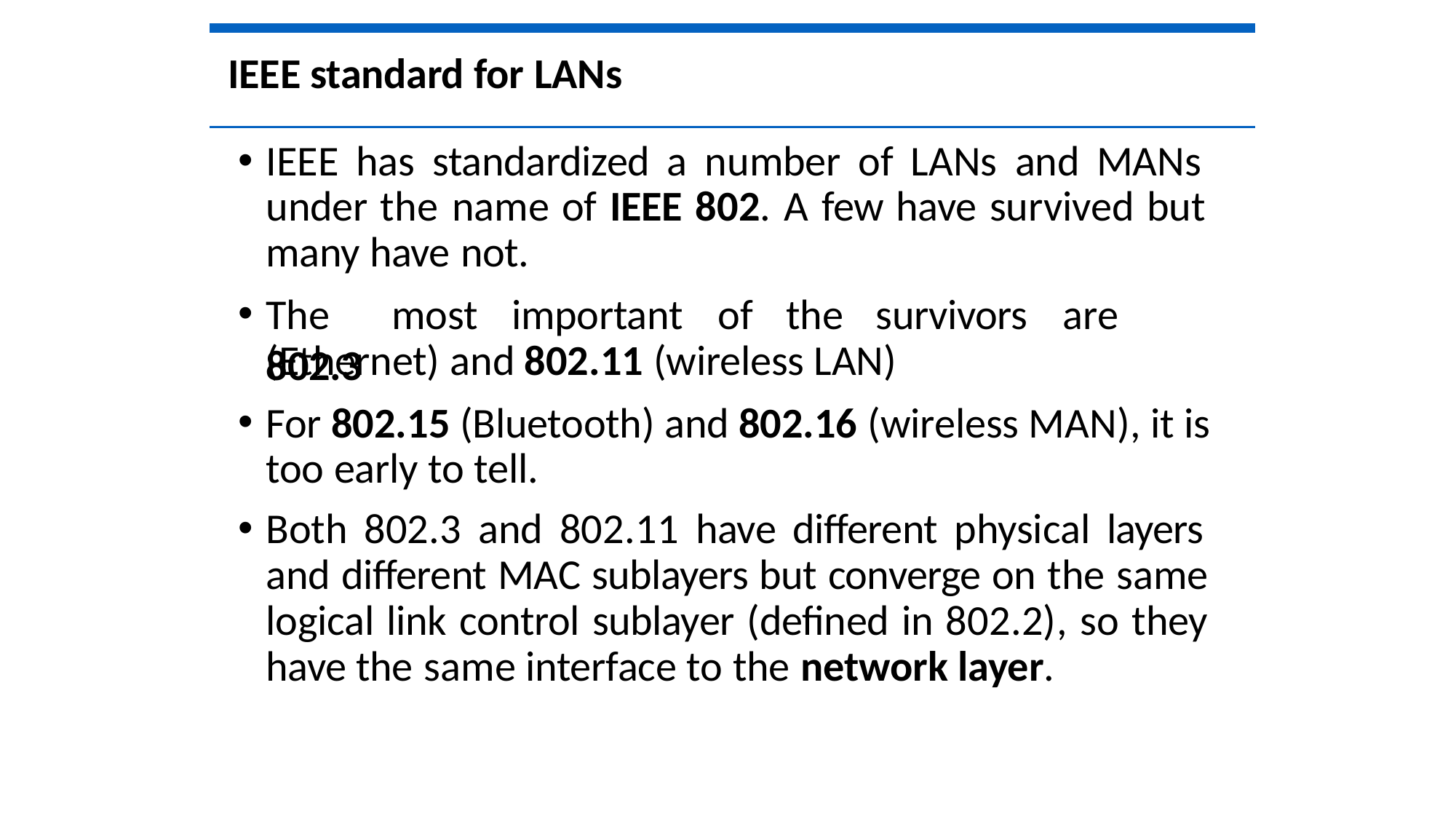

IEEE standard for LANs

IEEE has standardized a number of LANs and MANs  under the name of IEEE 802. A few have survived but  many have not.

The	most	important	of	the	survivors	are	802.3
(Ethernet) and 802.11 (wireless LAN)
For 802.15 (Bluetooth) and 802.16 (wireless MAN), it is  too early to tell.
Both 802.3 and 802.11 have different physical layers  and different MAC sublayers but converge on the same  logical link control sublayer (defined in 802.2), so they  have the same interface to the network layer.